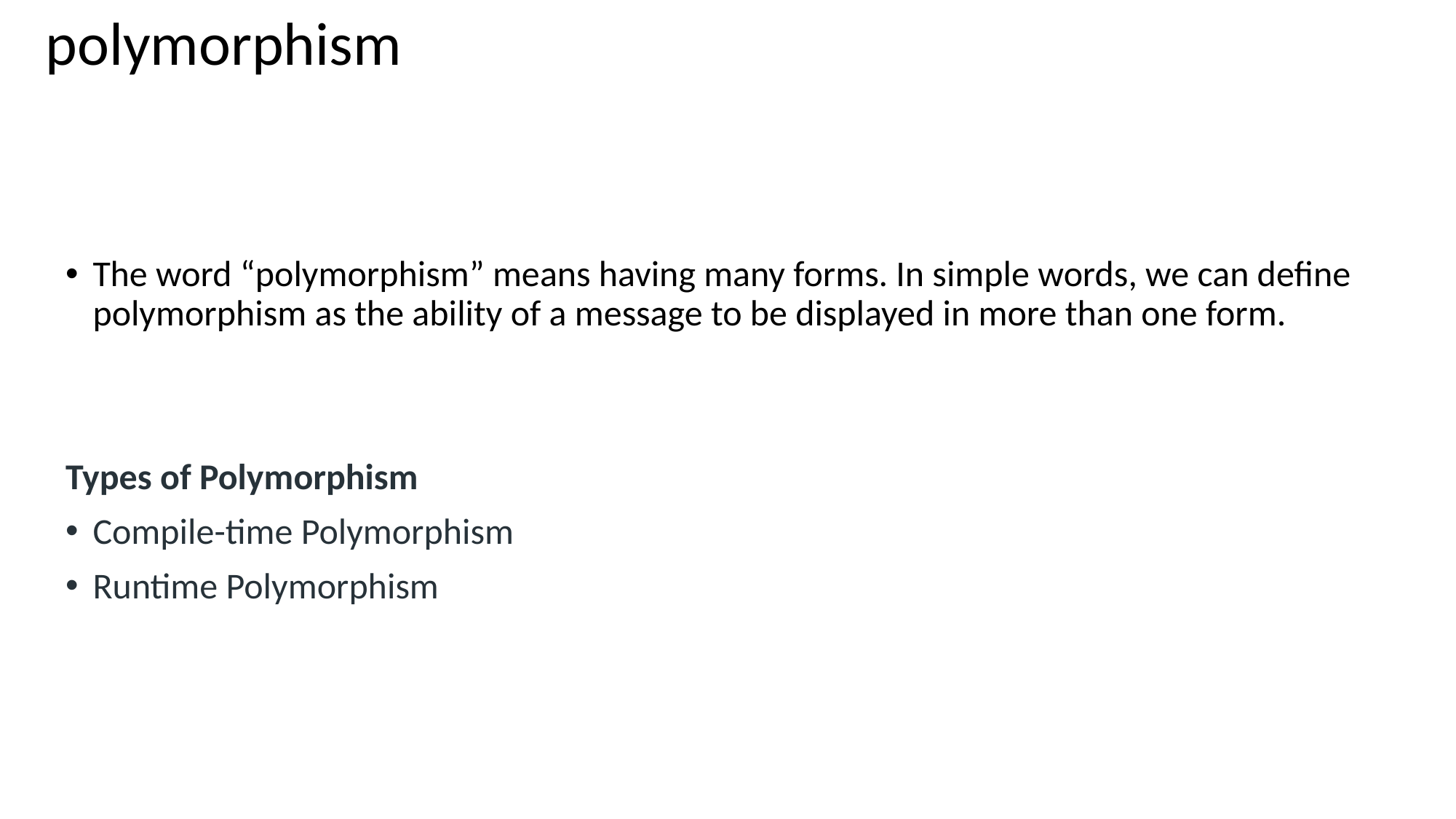

# polymorphism

The word “polymorphism” means having many forms. In simple words, we can define polymorphism as the ability of a message to be displayed in more than one form.

Types of Polymorphism
Compile-time Polymorphism
Runtime Polymorphism